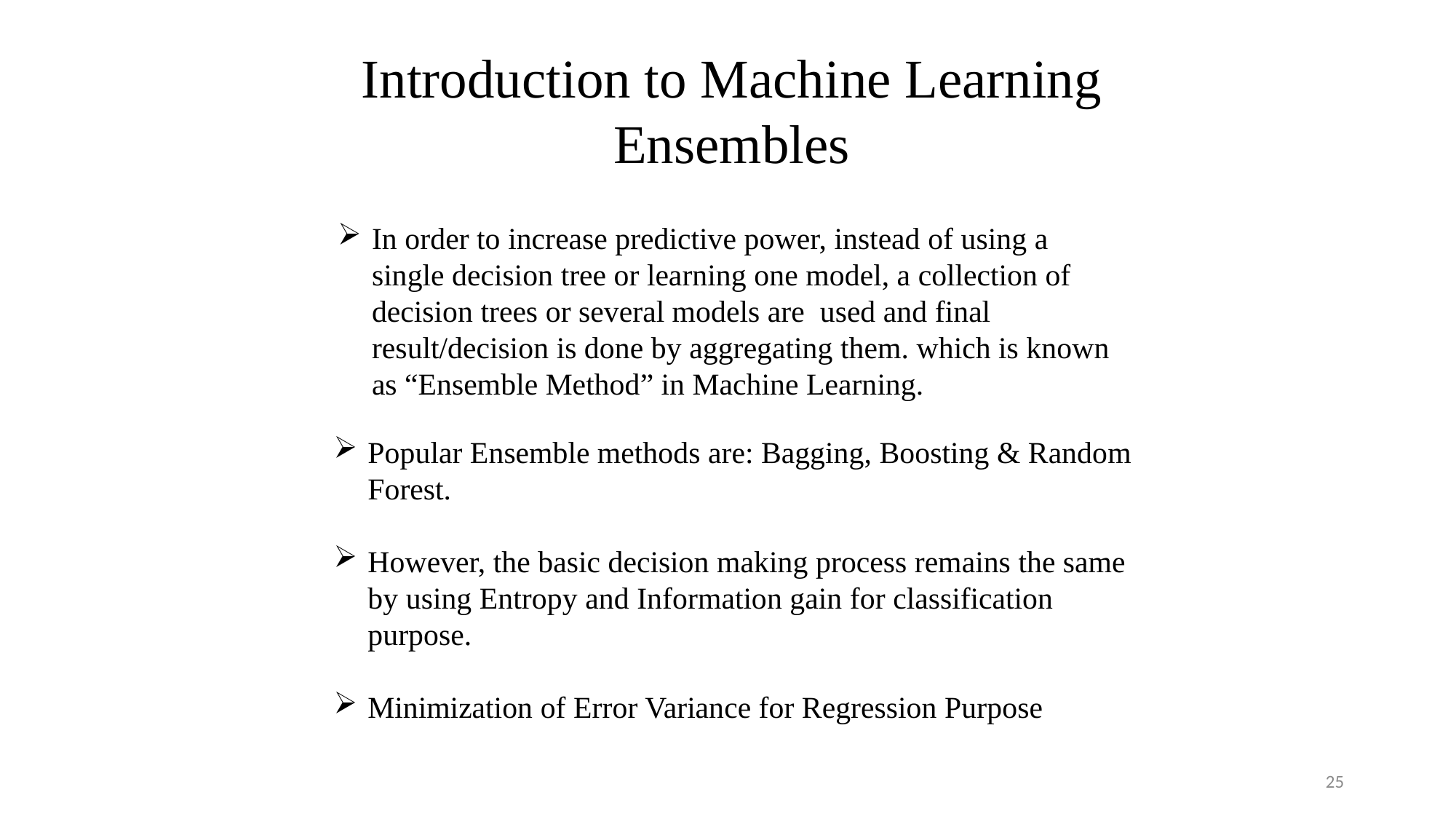

Introduction to Machine Learning Ensembles

In order to increase predictive power, instead of using a single decision tree or learning one model, a collection of decision trees or several models are  used and final result/decision is done by aggregating them. which is known as “Ensemble Method” in Machine Learning.
Popular Ensemble methods are: Bagging, Boosting & Random Forest.

However, the basic decision making process remains the same by using Entropy and Information gain for classification purpose.

Minimization of Error Variance for Regression Purpose
25